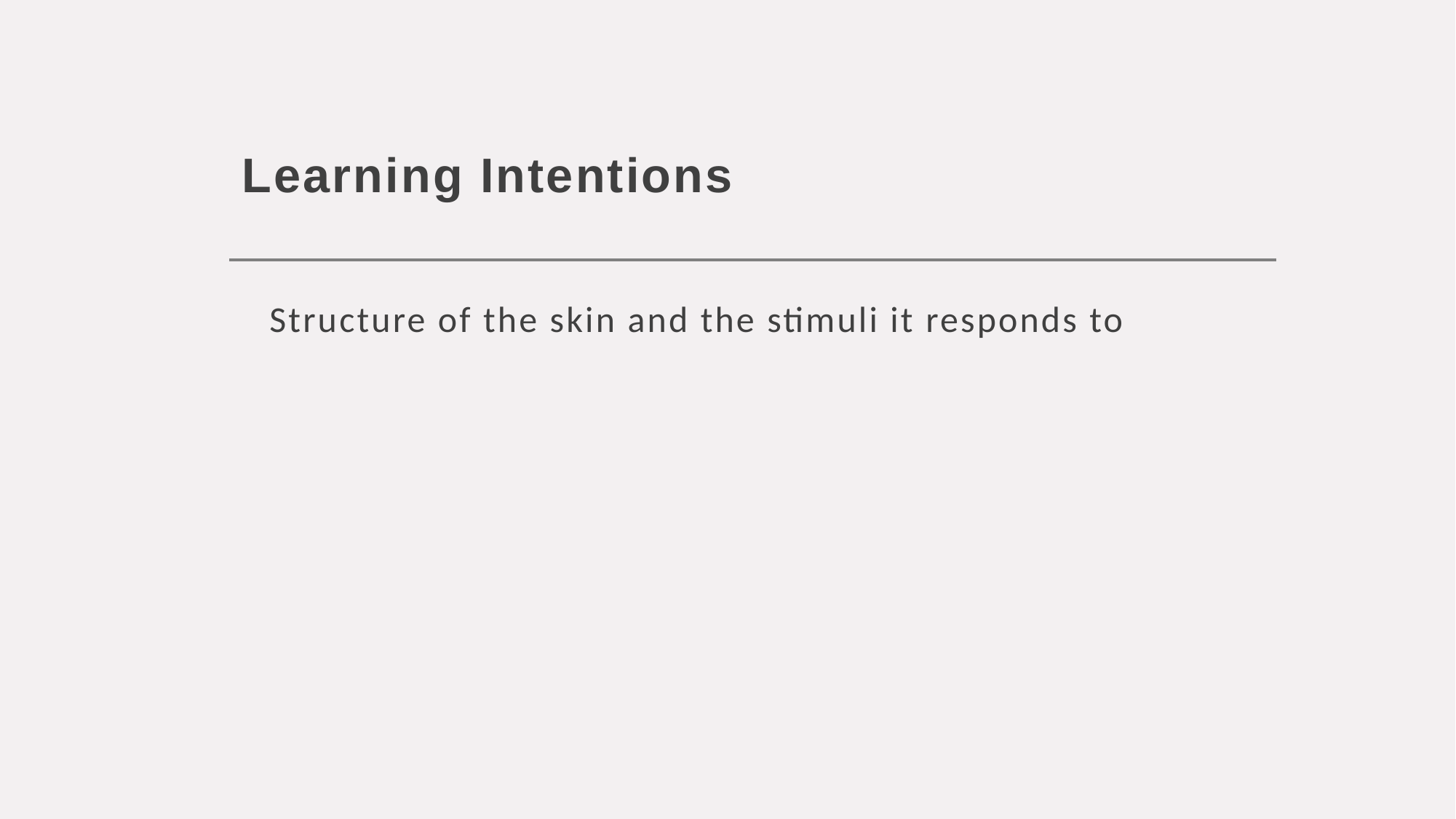

# Learning Intentions
Structure of the skin and the stimuli it responds to